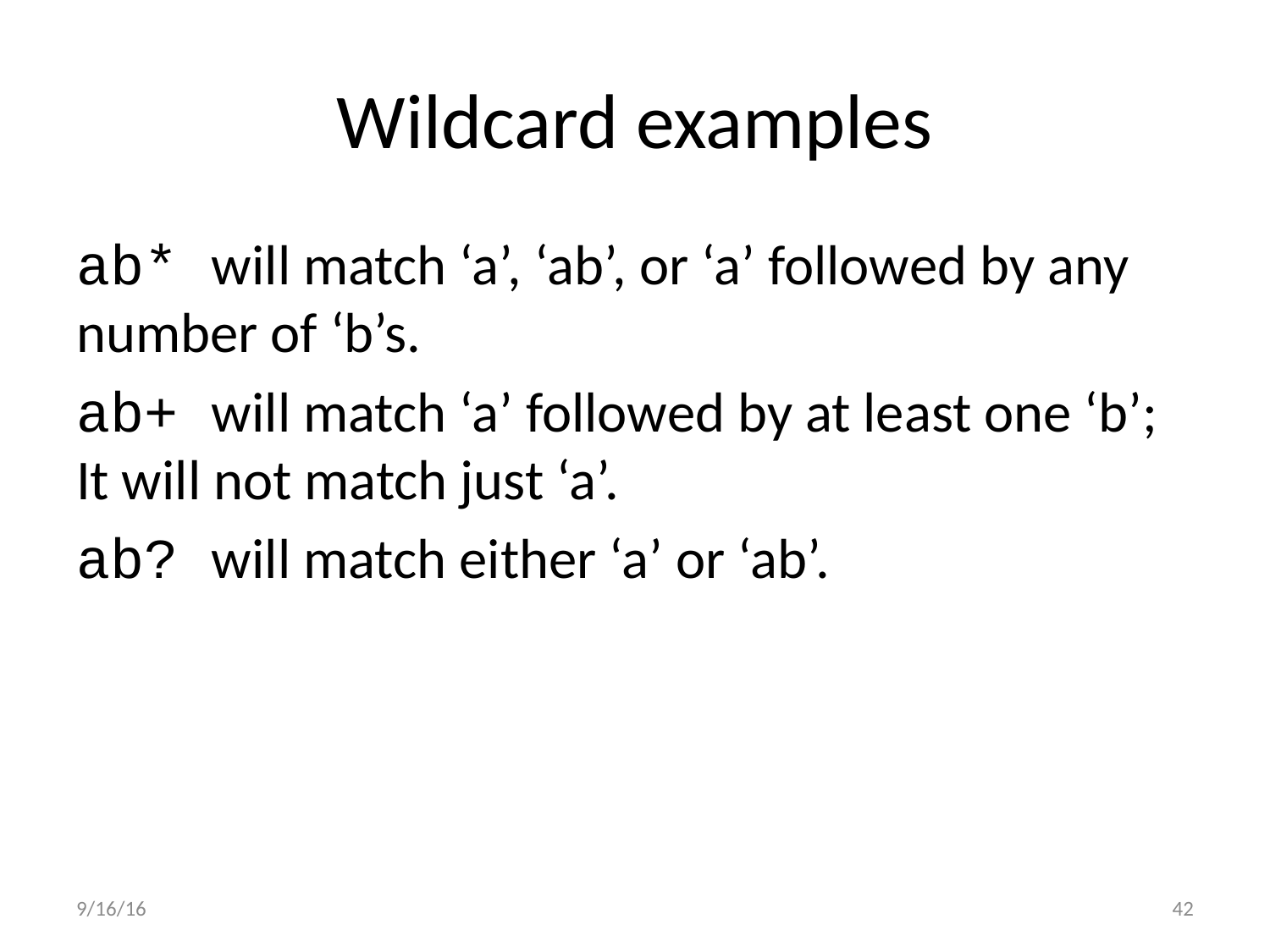

# Wildcard examples
ab* will match ‘a’, ‘ab’, or ‘a’ followed by any number of ‘b’s.
ab+ will match ‘a’ followed by at least one ‘b’;
It will not match just ‘a’.
ab? will match either ‘a’ or ‘ab’.

9/16/16
42